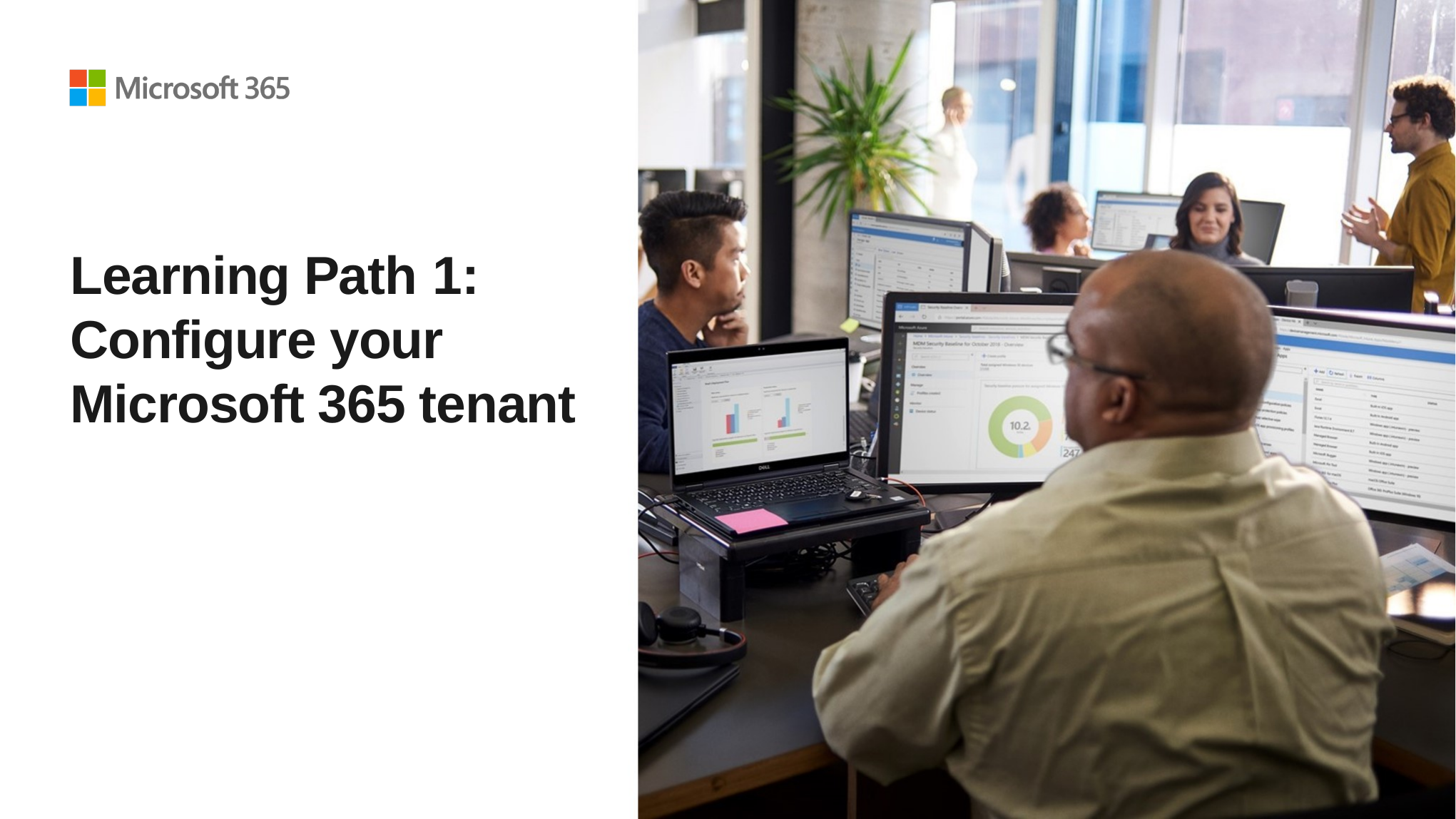

# Learning Path 1: Configure your Microsoft 365 tenant